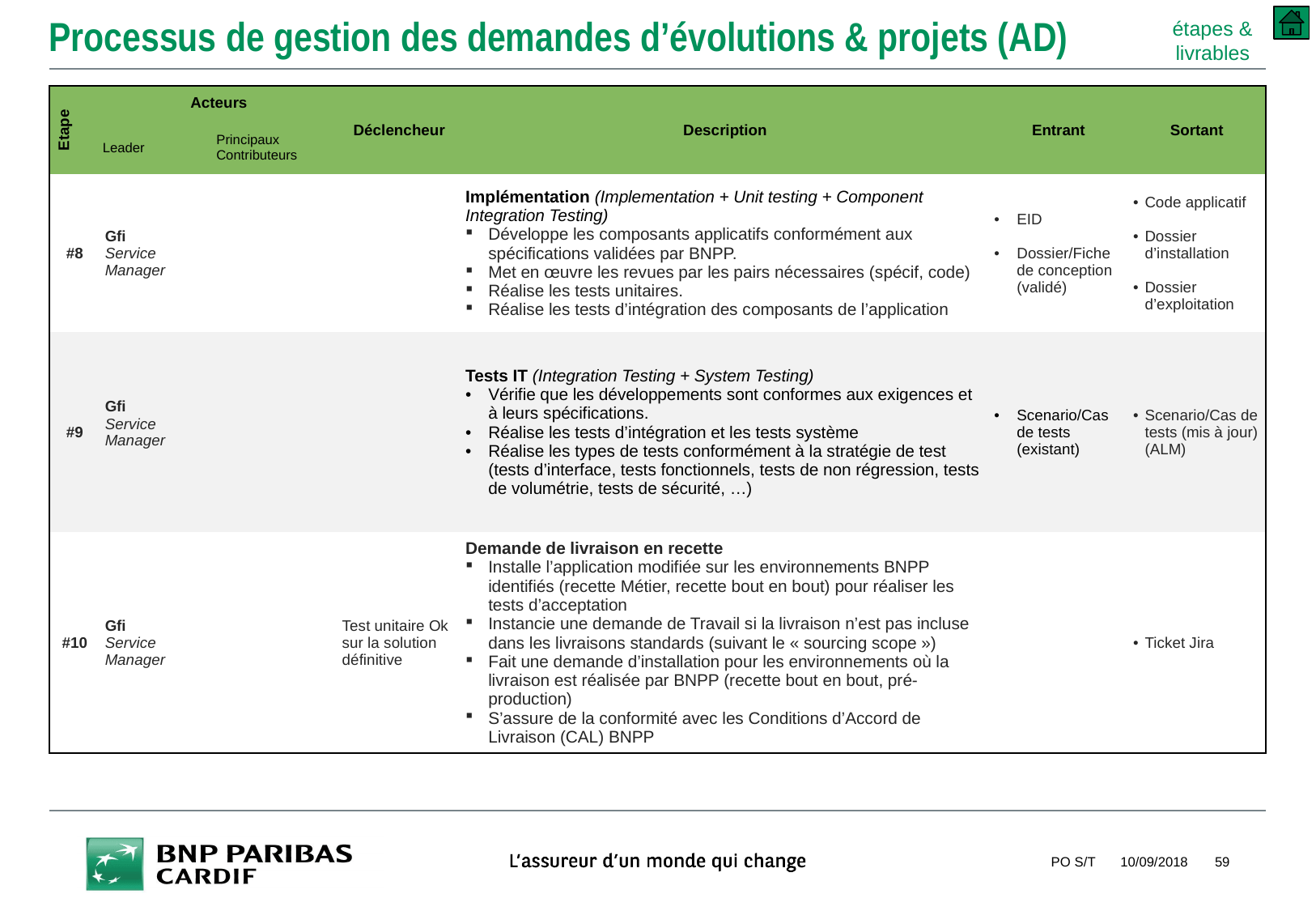

# Processus de gestion des demandes d’évolutions & projets (AD)
étapes & livrables
| Etape | Acteurs |  | Déclencheur | Description | Entrant | Sortant |
| --- | --- | --- | --- | --- | --- | --- |
|  | Leader | Principaux Contributeurs |  |  |  |  |
| #8 | Gfi Service Manager |  |  | Implémentation (Implementation + Unit testing + Component Integration Testing) Développe les composants applicatifs conformément aux spécifications validées par BNPP. Met en œuvre les revues par les pairs nécessaires (spécif, code) Réalise les tests unitaires. Réalise les tests d’intégration des composants de l’application | EID Dossier/Fiche de conception (validé) | Code applicatif Dossier d’installation Dossier d’exploitation |
| #9 | Gfi Service Manager |  |  | Tests IT (Integration Testing + System Testing) Vérifie que les développements sont conformes aux exigences et à leurs spécifications. Réalise les tests d’intégration et les tests système Réalise les types de tests conformément à la stratégie de test (tests d’interface, tests fonctionnels, tests de non régression, tests de volumétrie, tests de sécurité, …) | Scenario/Cas de tests (existant) | Scenario/Cas de tests (mis à jour) (ALM) |
| #10 | Gfi Service Manager |  | Test unitaire Ok sur la solution définitive | Demande de livraison en recette Installe l’application modifiée sur les environnements BNPP identifiés (recette Métier, recette bout en bout) pour réaliser les tests d’acceptation Instancie une demande de Travail si la livraison n’est pas incluse dans les livraisons standards (suivant le « sourcing scope ») Fait une demande d’installation pour les environnements où la livraison est réalisée par BNPP (recette bout en bout, pré-production) S’assure de la conformité avec les Conditions d’Accord de Livraison (CAL) BNPP |  | Ticket Jira |
PO S/T
10/09/2018
59